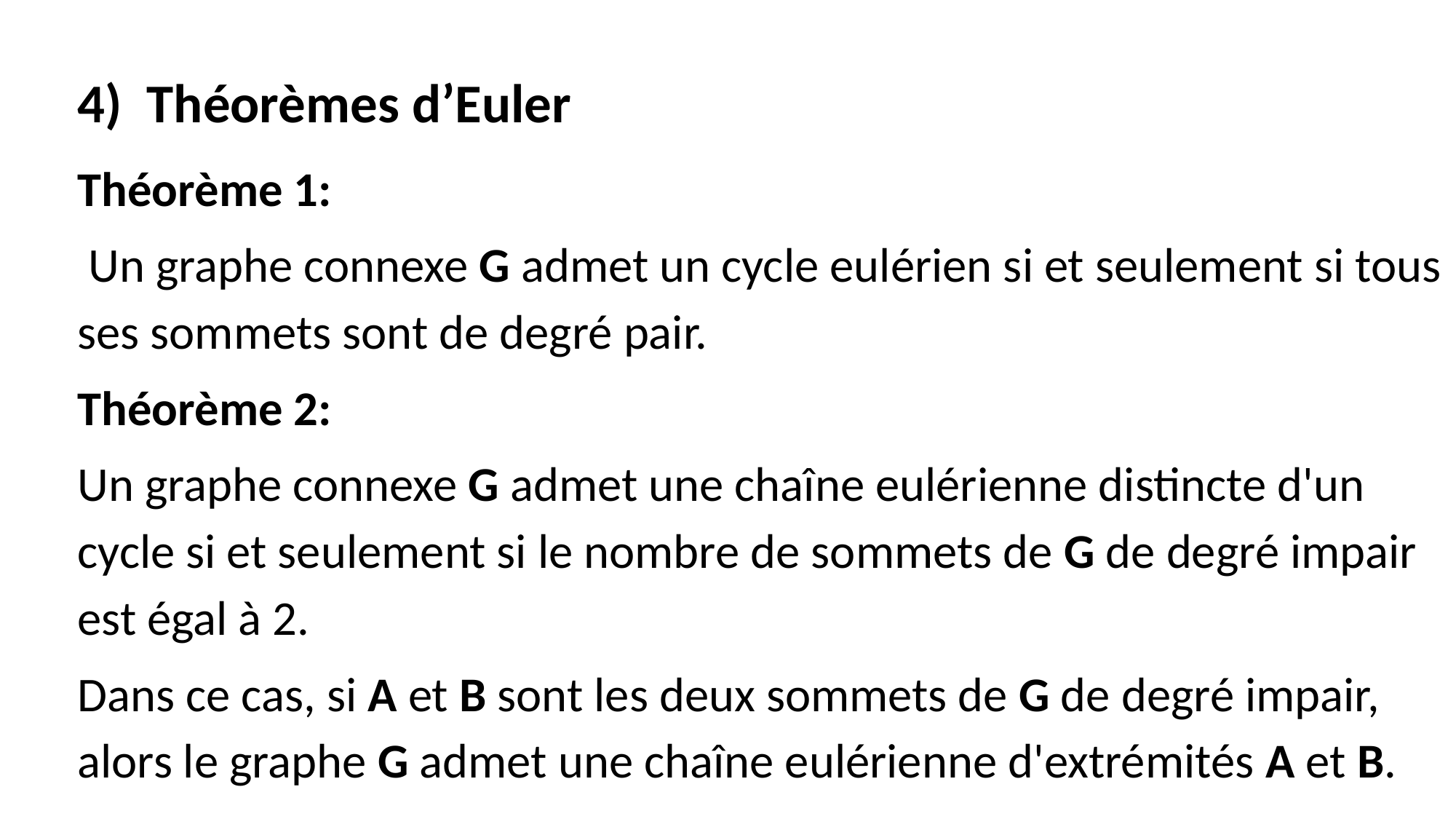

4)  Théorèmes d’Euler
Théorème 1:
 Un graphe connexe G admet un cycle eulérien si et seulement si tous ses sommets sont de degré pair.
Théorème 2:
Un graphe connexe G admet une chaîne eulérienne distincte d'un cycle si et seulement si le nombre de sommets de G de degré impair est égal à 2.
Dans ce cas, si A et B sont les deux sommets de G de degré impair, alors le graphe G admet une chaîne eulérienne d'extrémités A et B.